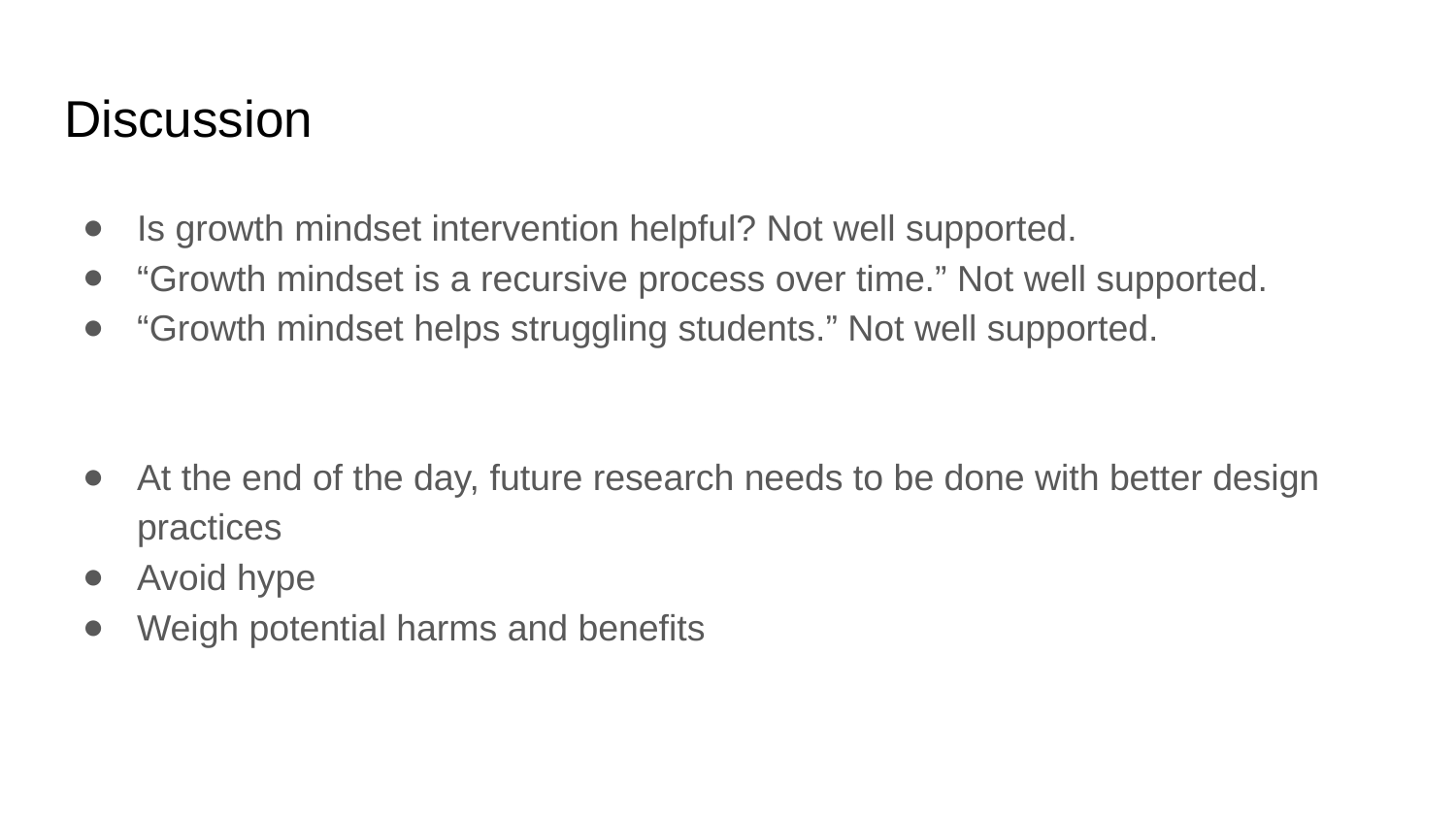

# Discussion
Is growth mindset intervention helpful? Not well supported.
“Growth mindset is a recursive process over time.” Not well supported.
“Growth mindset helps struggling students.” Not well supported.

At the end of the day, future research needs to be done with better design practices
Avoid hype
Weigh potential harms and benefits